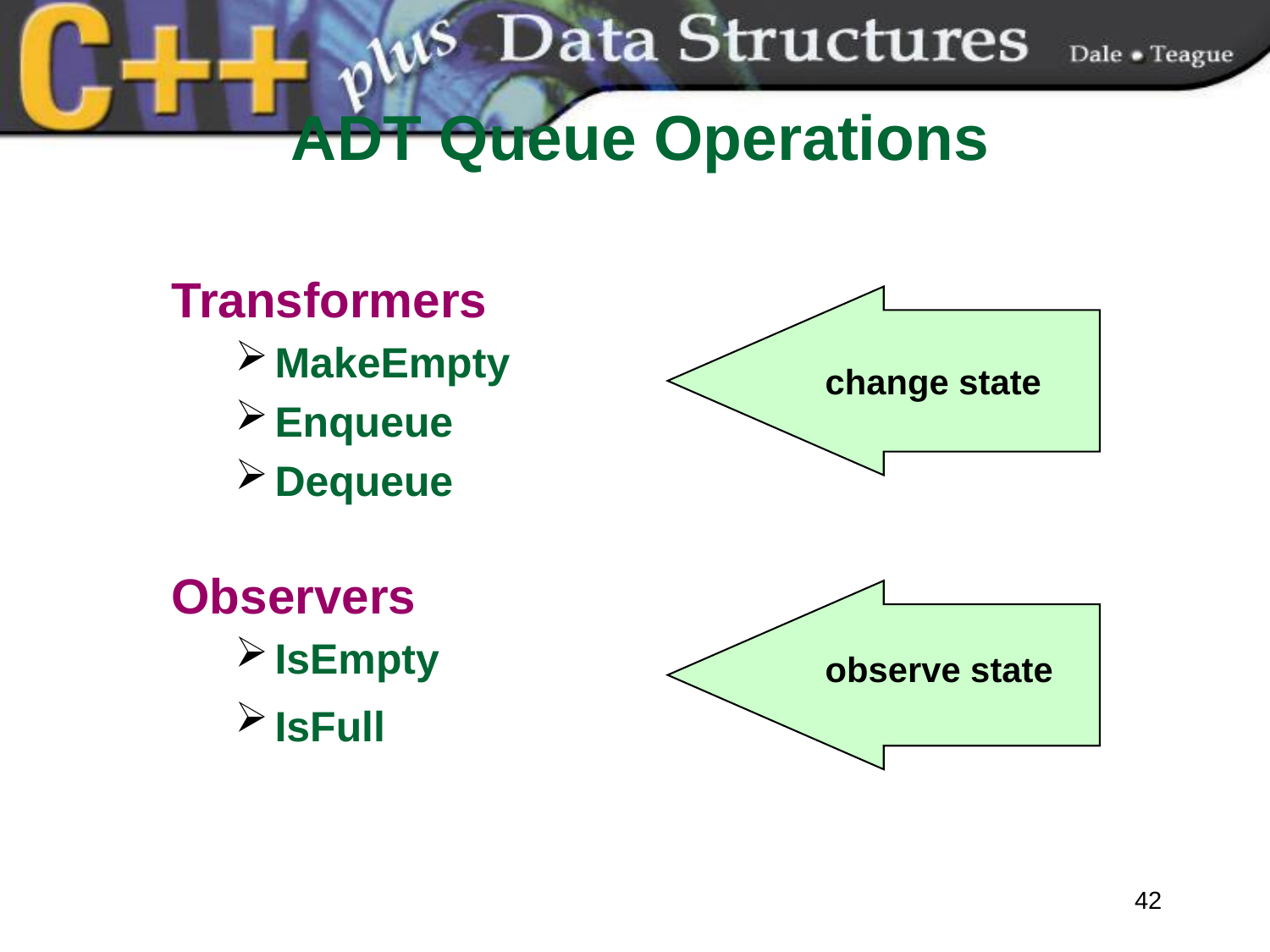

# ADT Queue Operations
Transformers
MakeEmpty
Enqueue
Dequeue

Observers
IsEmpty
IsFull

change state

observe state

42